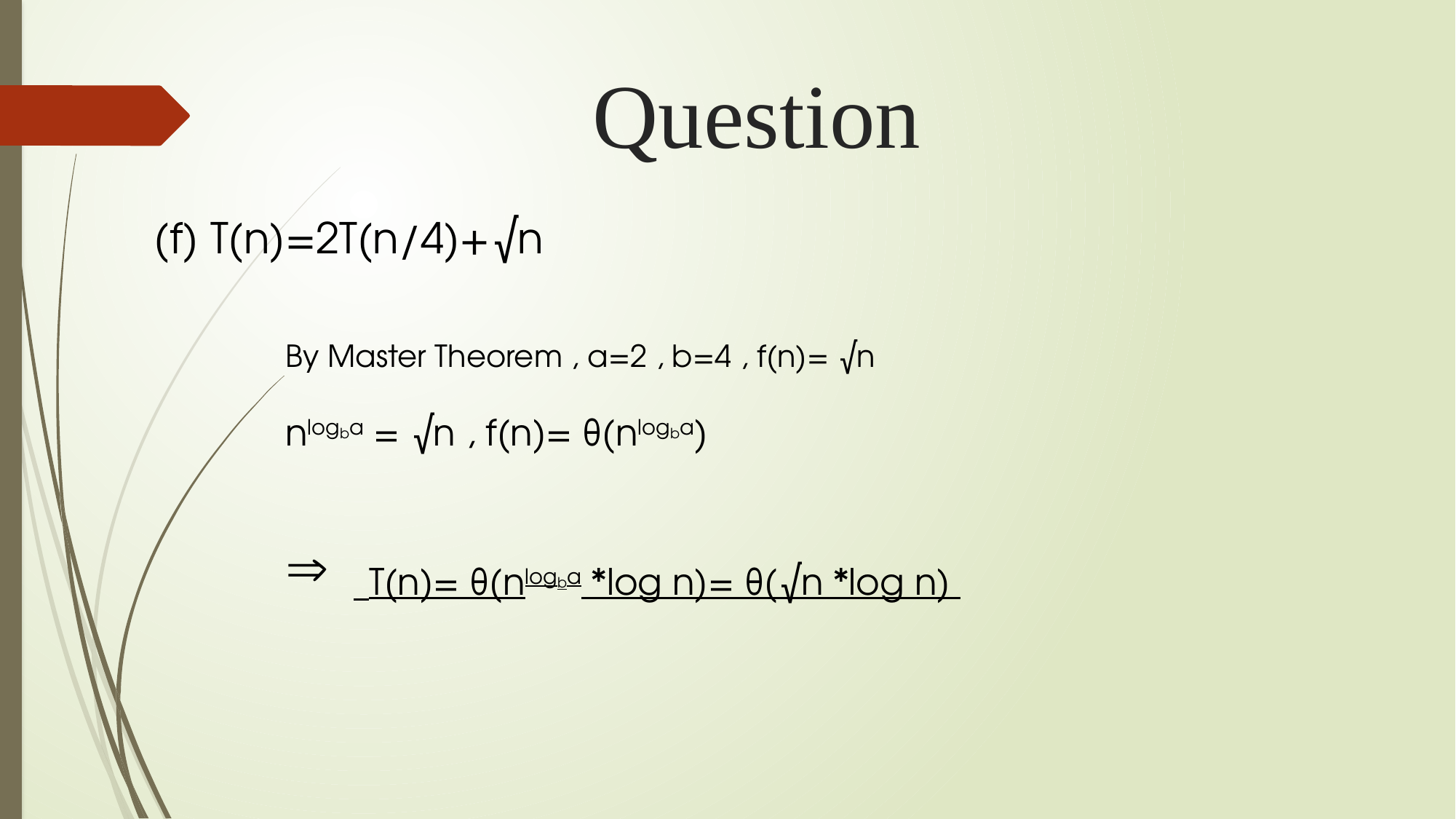

# Question
(f) T(n)=2T(n/4)+√n
By Master Theorem , a=2 , b=4 , f(n)= √n

nlogba = √n , f(n)= θ(nlogba)

 T(n)= θ(nlogba *log n)= θ(√n *log n)